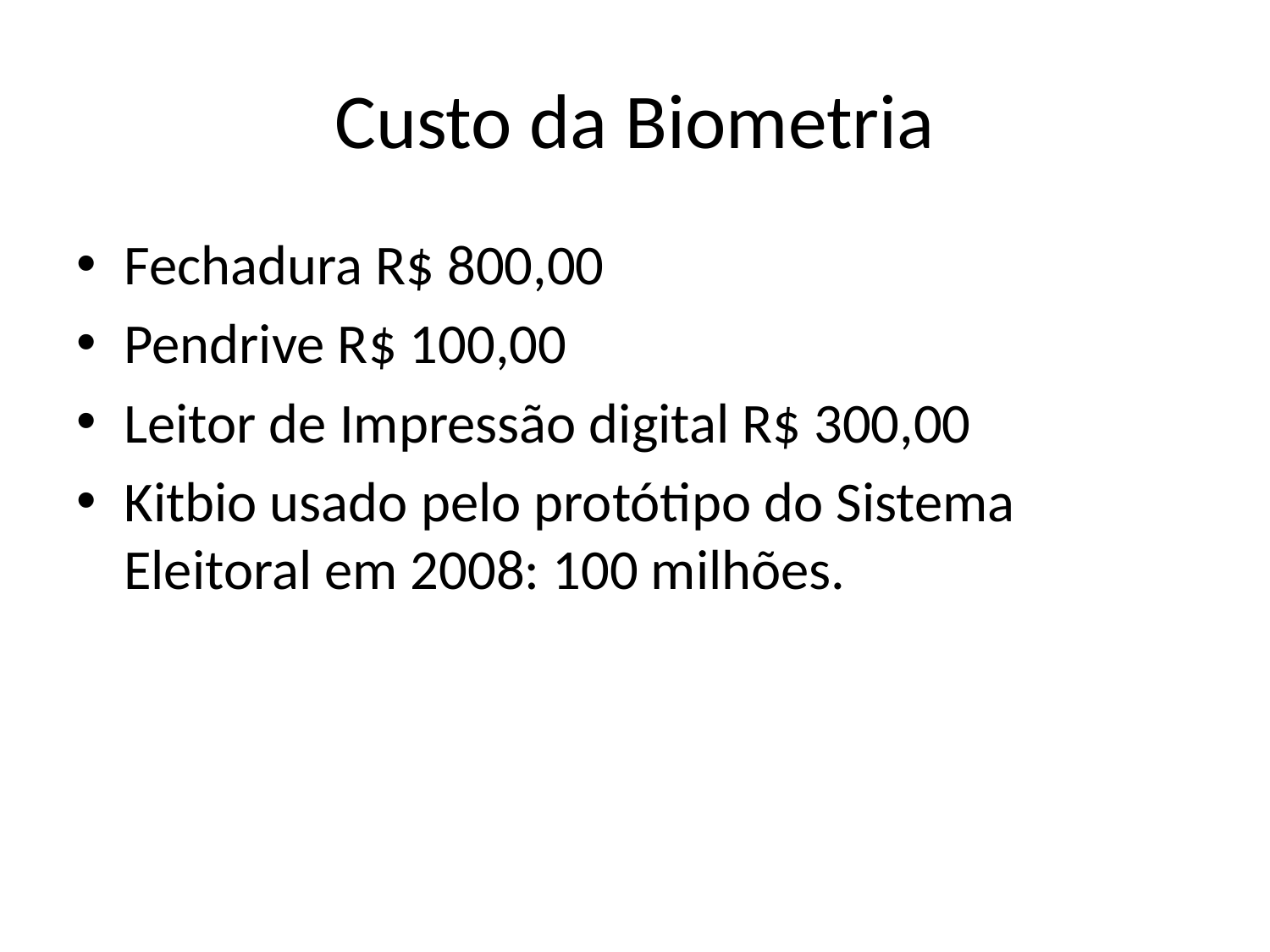

# Custo da Biometria
Fechadura R$ 800,00
Pendrive R$ 100,00
Leitor de Impressão digital R$ 300,00
Kitbio usado pelo protótipo do Sistema Eleitoral em 2008: 100 milhões.